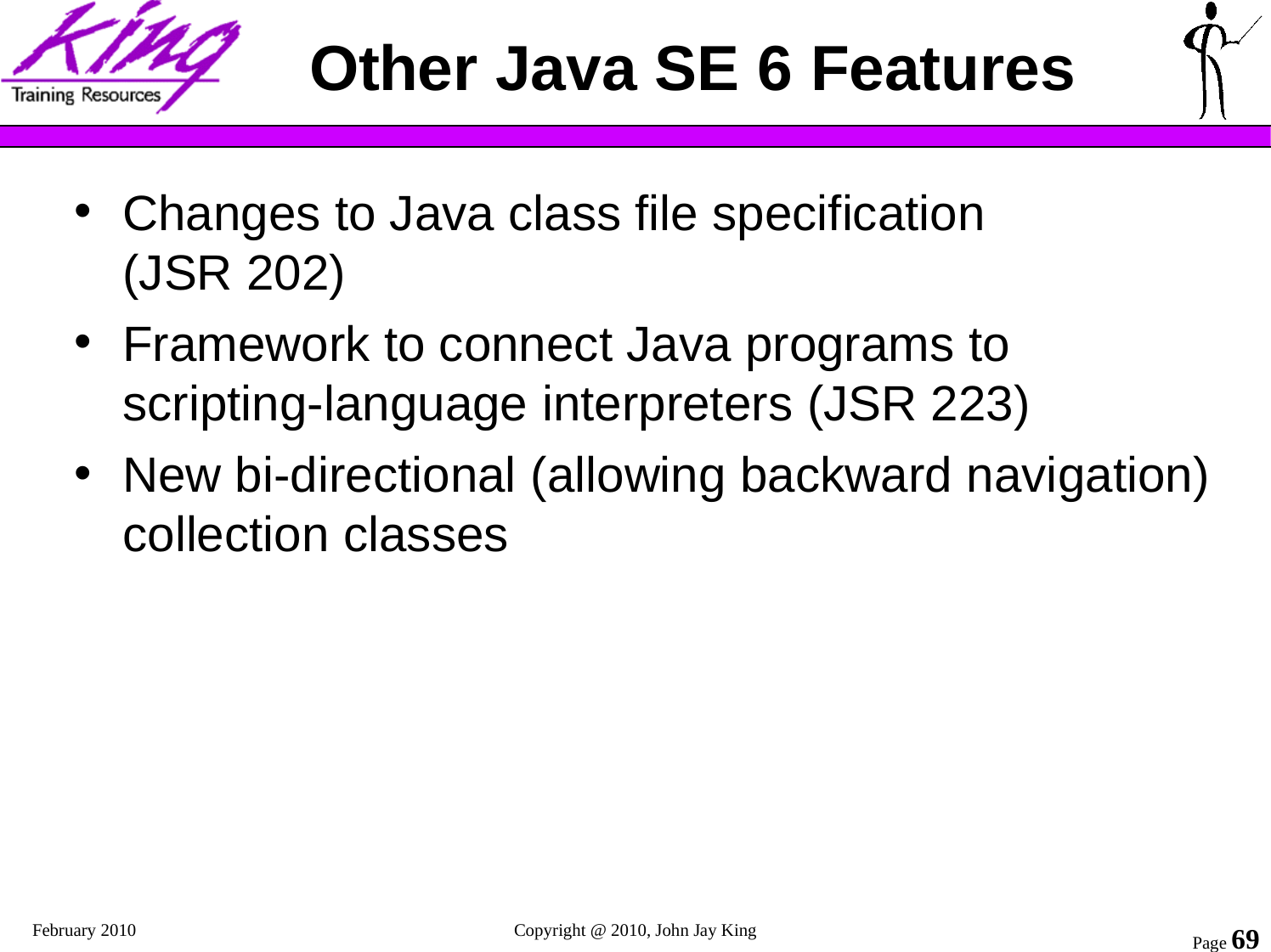

# Other Java SE 6 Features
Changes to Java class file specification (JSR 202)
Framework to connect Java programs to scripting-language interpreters (JSR 223)
New bi-directional (allowing backward navigation) collection classes
February 2010
Copyright @ 2010, John Jay King
Page 69